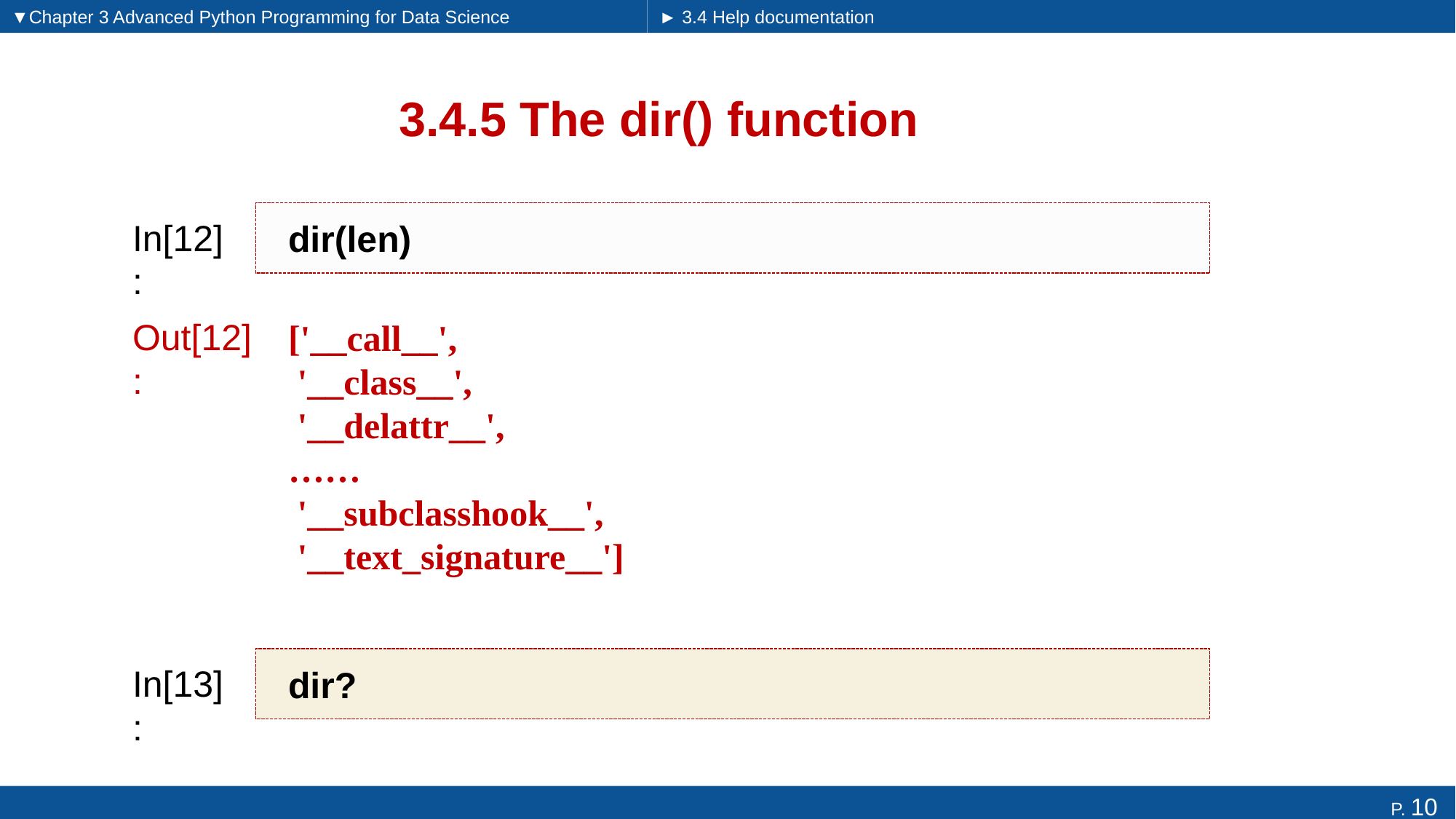

▼Chapter 3 Advanced Python Programming for Data Science
► 3.4 Help documentation

# 3.4.5 The dir() function
dir(len)
In[12]:
['__call__',
 '__class__',
 '__delattr__',
……
 '__subclasshook__',
 '__text_signature__']
Out[12]:
dir?
In[13]: